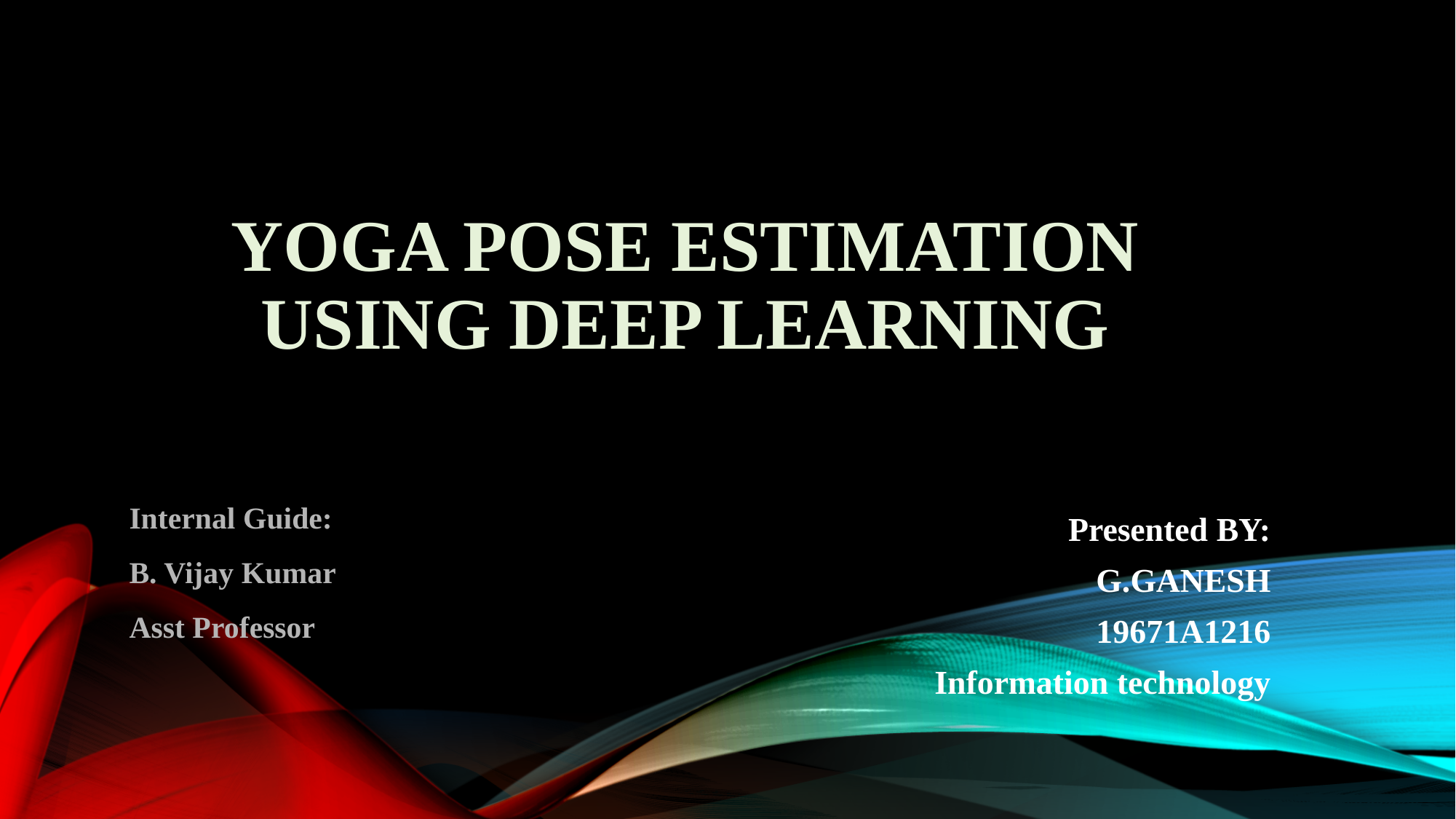

# Yoga pose estimation using deep learning
Internal Guide:
B. Vijay Kumar
Asst Professor
Presented BY:
G.GANESH
19671A1216
Information technology